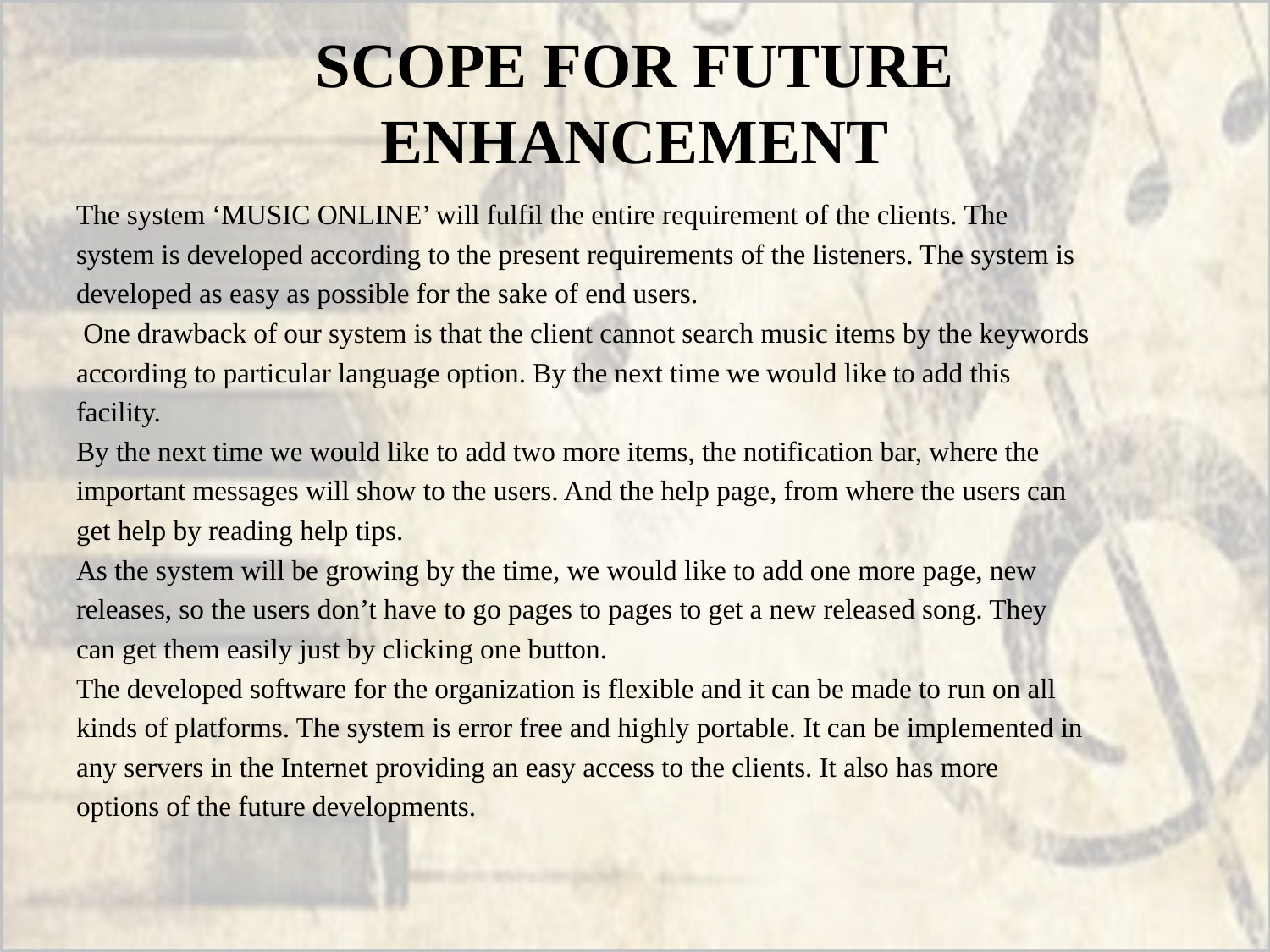

# SCOPE FOR FUTURE ENHANCEMENT
The system ‘MUSIC ONLINE’ will fulfil the entire requirement of the clients. The
system is developed according to the present requirements of the listeners. The system is
developed as easy as possible for the sake of end users.
 One drawback of our system is that the client cannot search music items by the keywords
according to particular language option. By the next time we would like to add this
facility.
By the next time we would like to add two more items, the notification bar, where the
important messages will show to the users. And the help page, from where the users can
get help by reading help tips.
As the system will be growing by the time, we would like to add one more page, new
releases, so the users don’t have to go pages to pages to get a new released song. They
can get them easily just by clicking one button.
The developed software for the organization is flexible and it can be made to run on all
kinds of platforms. The system is error free and highly portable. It can be implemented in
any servers in the Internet providing an easy access to the clients. It also has more
options of the future developments.